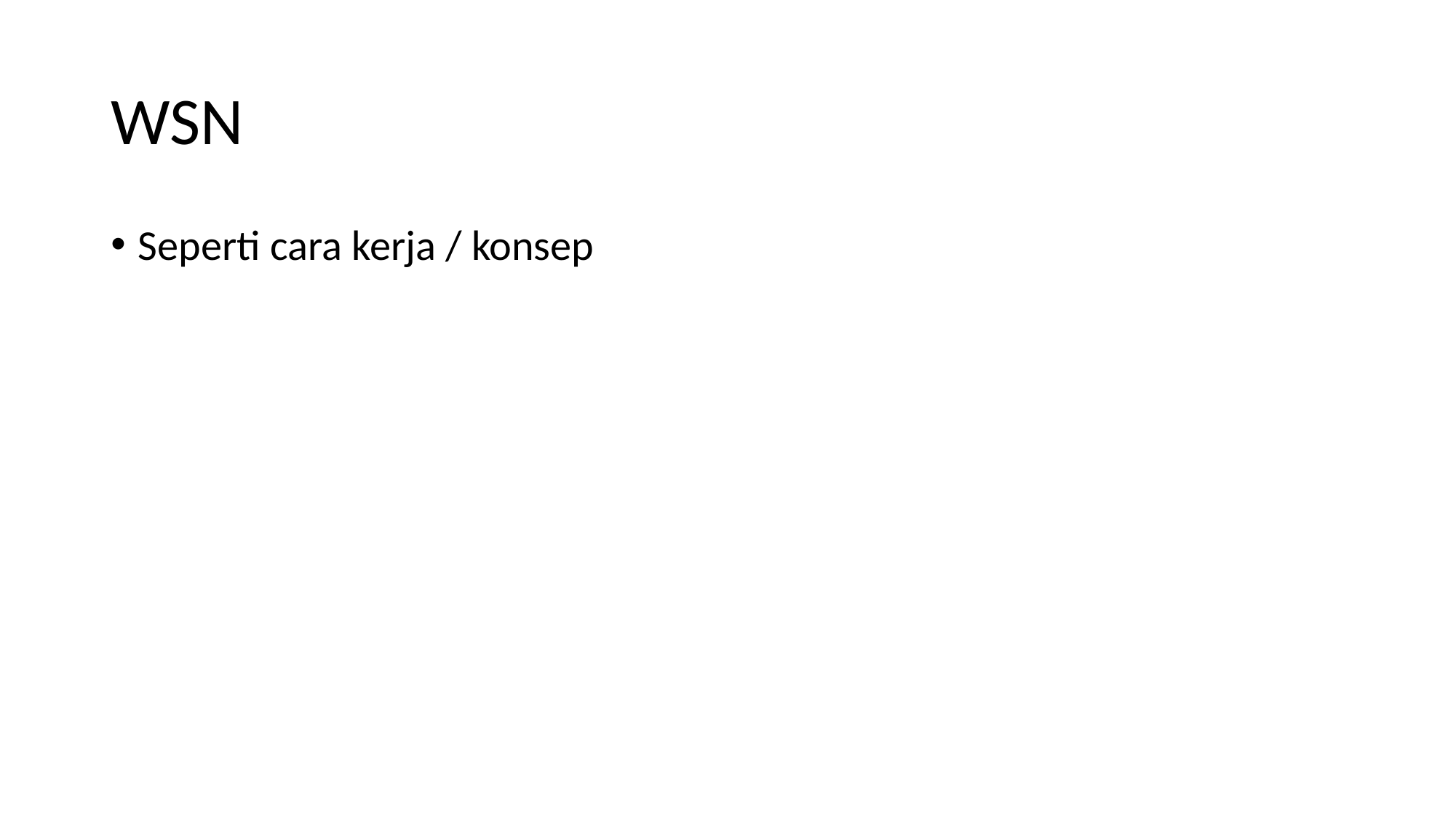

# WSN
Seperti cara kerja / konsep